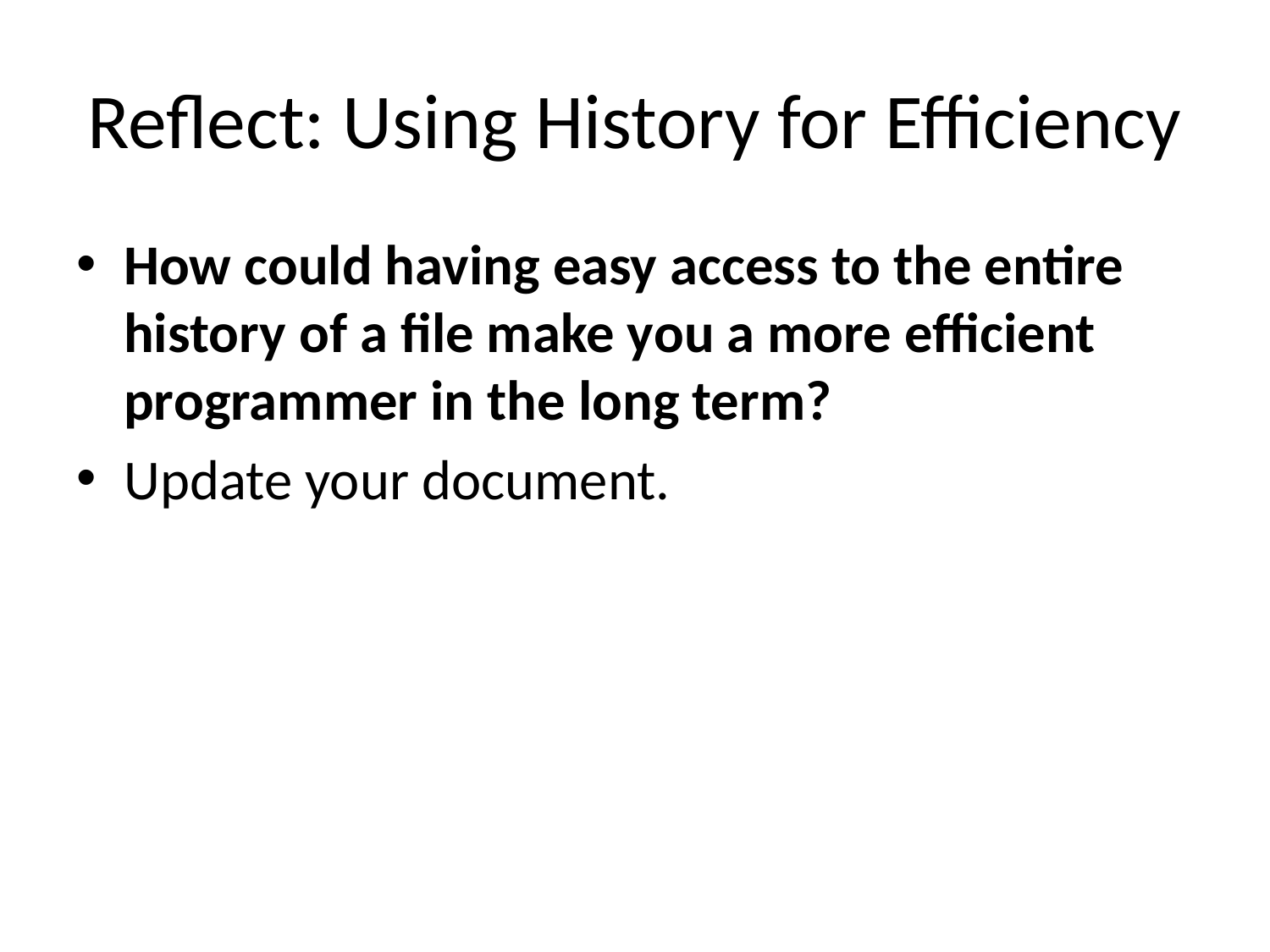

# Reflect: Using History for Efficiency
How could having easy access to the entire history of a file make you a more efficient programmer in the long term?
Update your document.